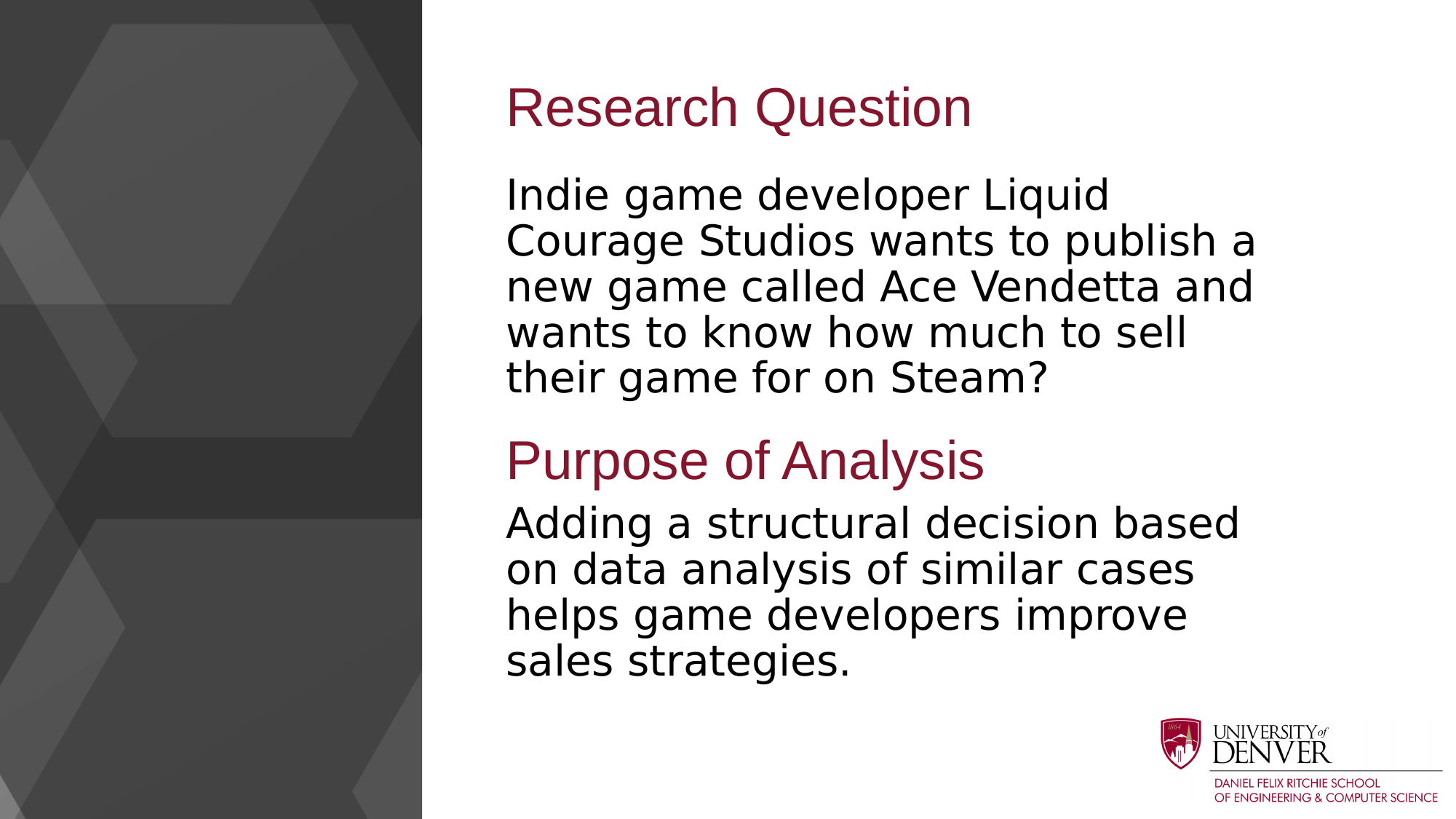

# Research Question
Indie game developer Liquid Courage Studios wants to publish a new game called Ace Vendetta and wants to know how much to sell their game for on Steam?

Purpose of Analysis
Adding a structural decision based on data analysis of similar cases helps game developers improve sales strategies.